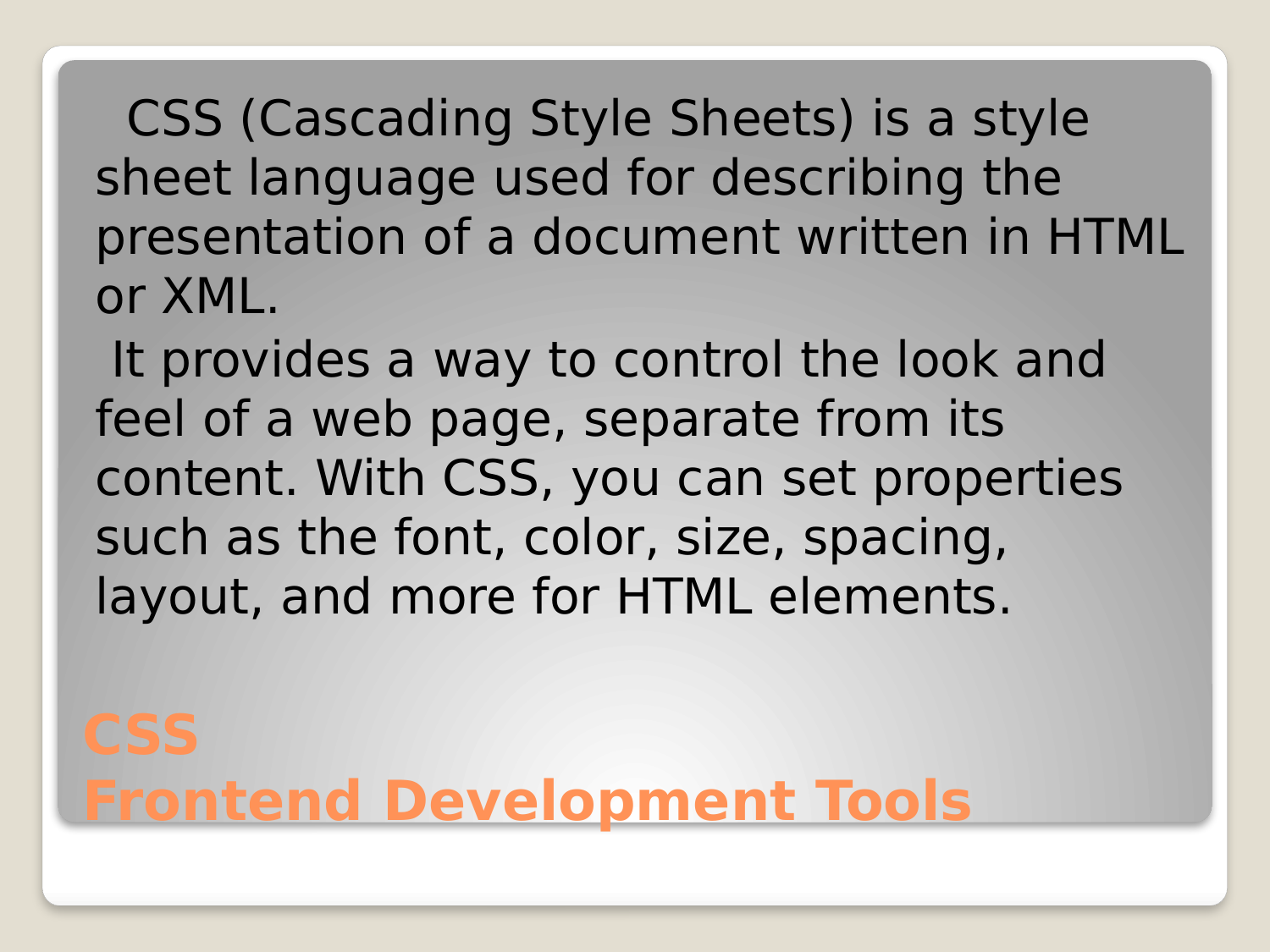

CSS (Cascading Style Sheets) is a style sheet language used for describing the presentation of a document written in HTML or XML.
 It provides a way to control the look and feel of a web page, separate from its content. With CSS, you can set properties such as the font, color, size, spacing, layout, and more for HTML elements.
# CSS Frontend Development Tools